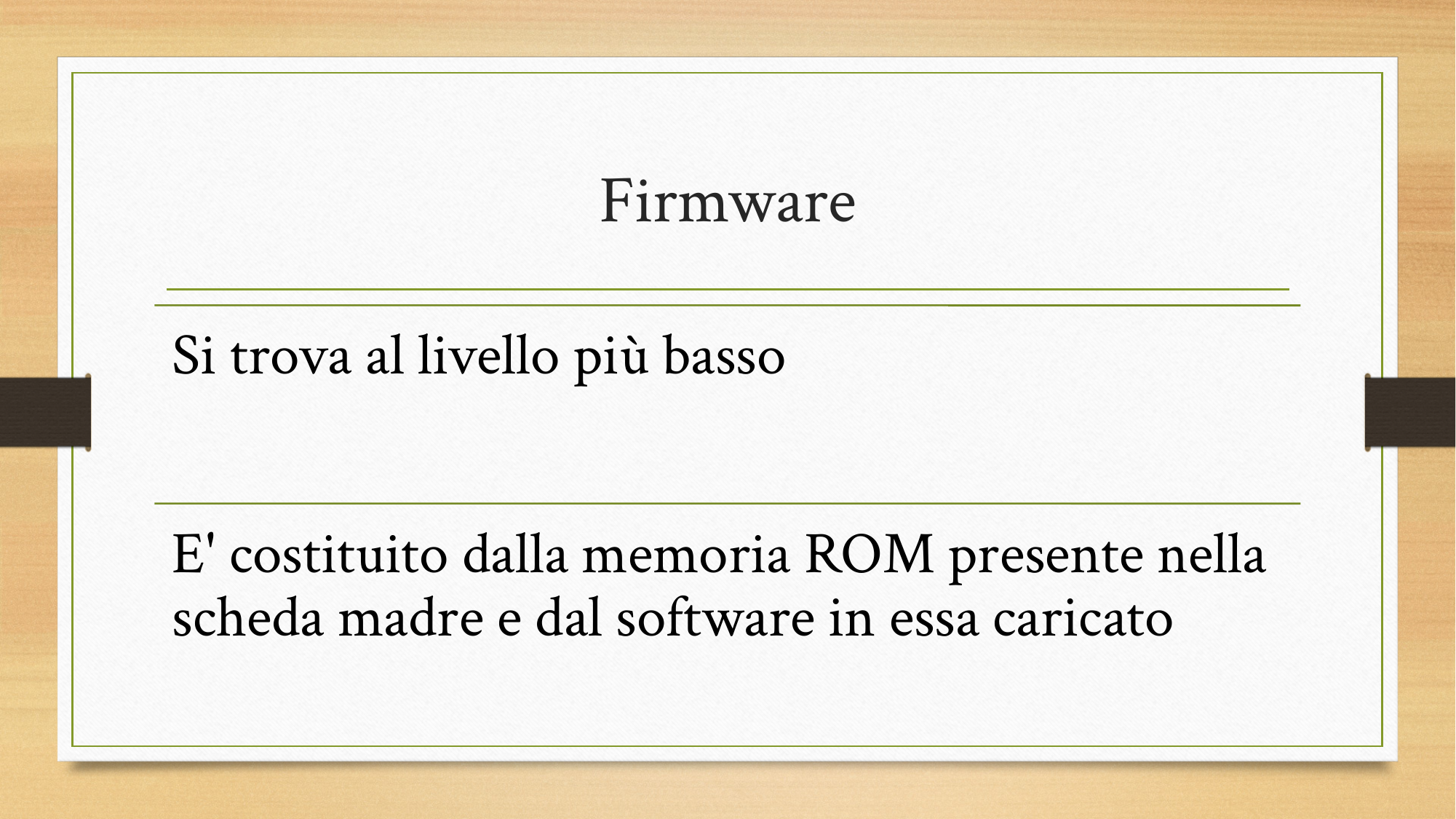

# Firmware
Si trova al livello più basso
E' costituito dalla memoria ROM presente nella scheda madre e dal software in essa caricato